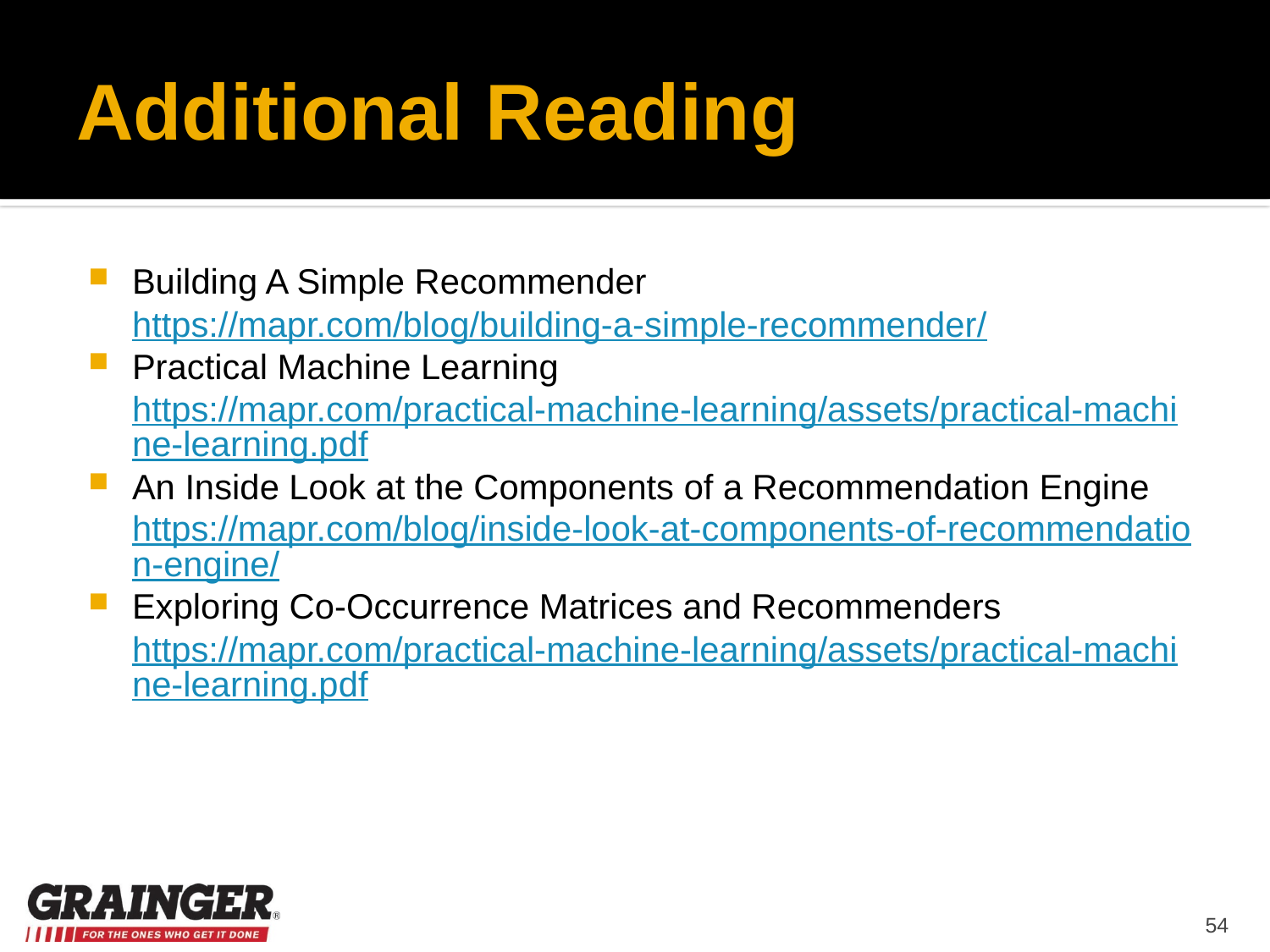

# Additional Reading
Building A Simple Recommender
https://mapr.com/blog/building-a-simple-recommender/
Practical Machine Learning
https://mapr.com/practical-machine-learning/assets/practical-machine-learning.pdf
An Inside Look at the Components of a Recommendation Engine
https://mapr.com/blog/inside-look-at-components-of-recommendation-engine/
Exploring Co-Occurrence Matrices and Recommenders
https://mapr.com/practical-machine-learning/assets/practical-machine-learning.pdf
54